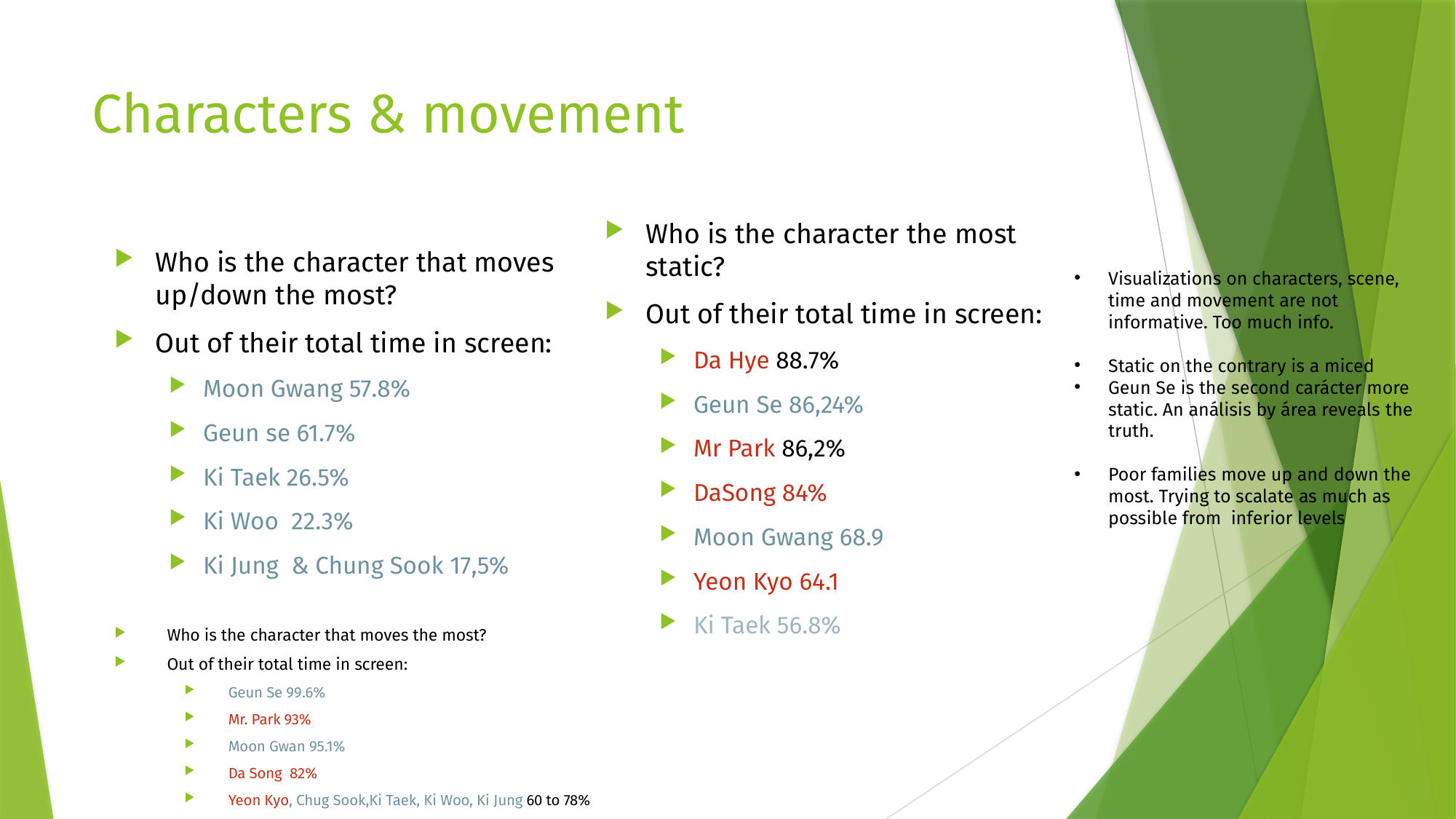

# Characters & movement

Who is the character the most static?
Out of their total time in screen:
Da Hye 88.7%
Geun Se 86,24%
Mr Park 86,2%
DaSong 84%
Moon Gwang 68.9
Yeon Kyo 64.1
Ki Taek 56.8%

Who is the character that moves up/down the most?
Out of their total time in screen:
Moon Gwang 57.8%
Geun se 61.7%
Ki Taek 26.5%
Ki Woo  22.3%
Ki Jung  & Chung Sook 17,5%

Visualizations on characters, scene, time and movement are not informative. Too much info.

Static on the contrary is a miced
Geun Se is the second carácter more static. An análisis by área reveals the truth.

Poor families move up and down the most. Trying to scalate as much as possible from  inferior levels

Who is the character that moves the most?
Out of their total time in screen:
Geun Se 99.6%
Mr. Park 93%
Moon Gwan 95.1%
Da Song  82%
Yeon Kyo, Chug Sook,Ki Taek, Ki Woo, Ki Jung 60 to 78%